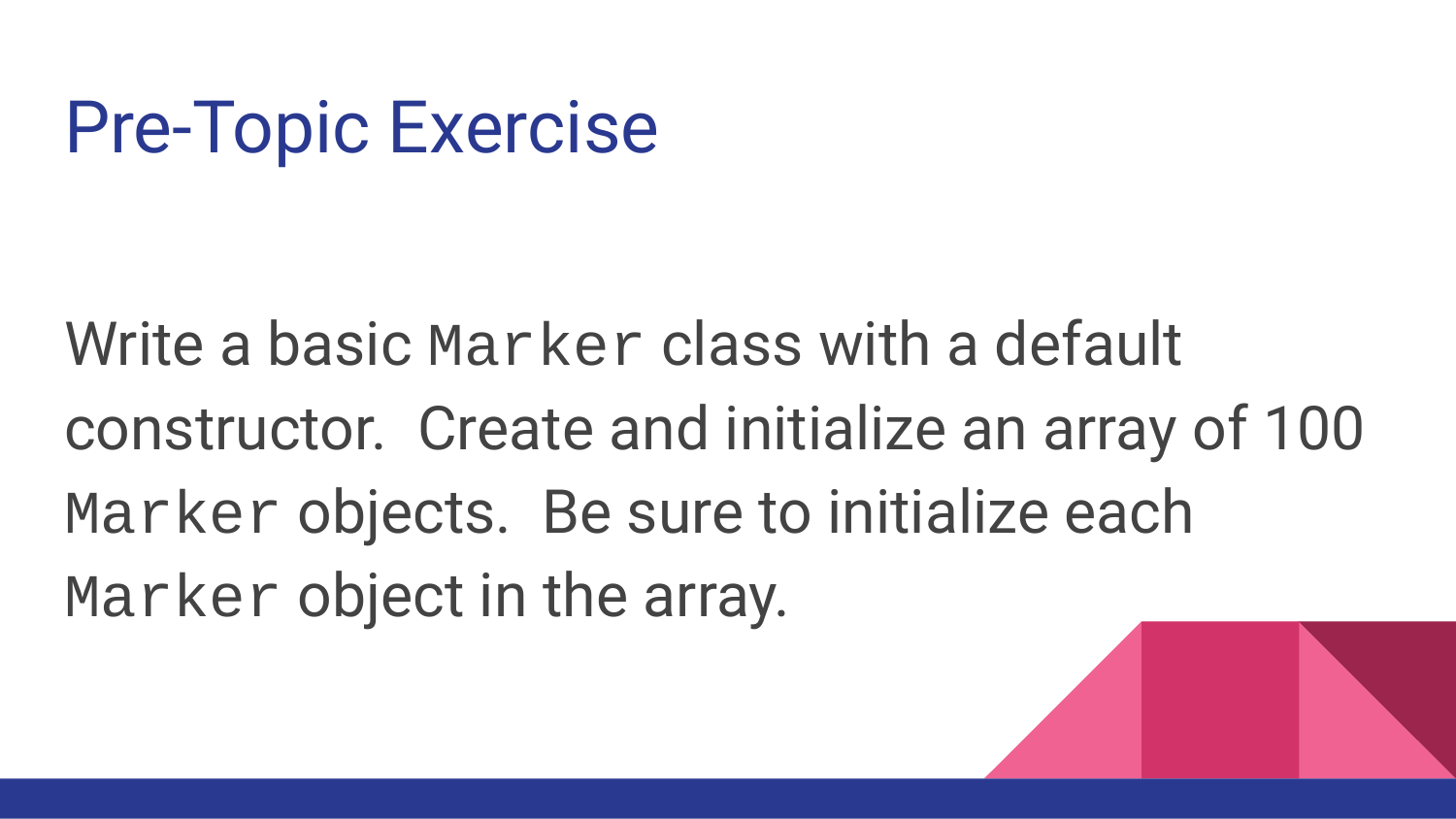

# Pre-Topic Exercise
Write a basic Marker class with a default constructor.  Create and initialize an array of 100 Marker objects.  Be sure to initialize each Marker object in the array.